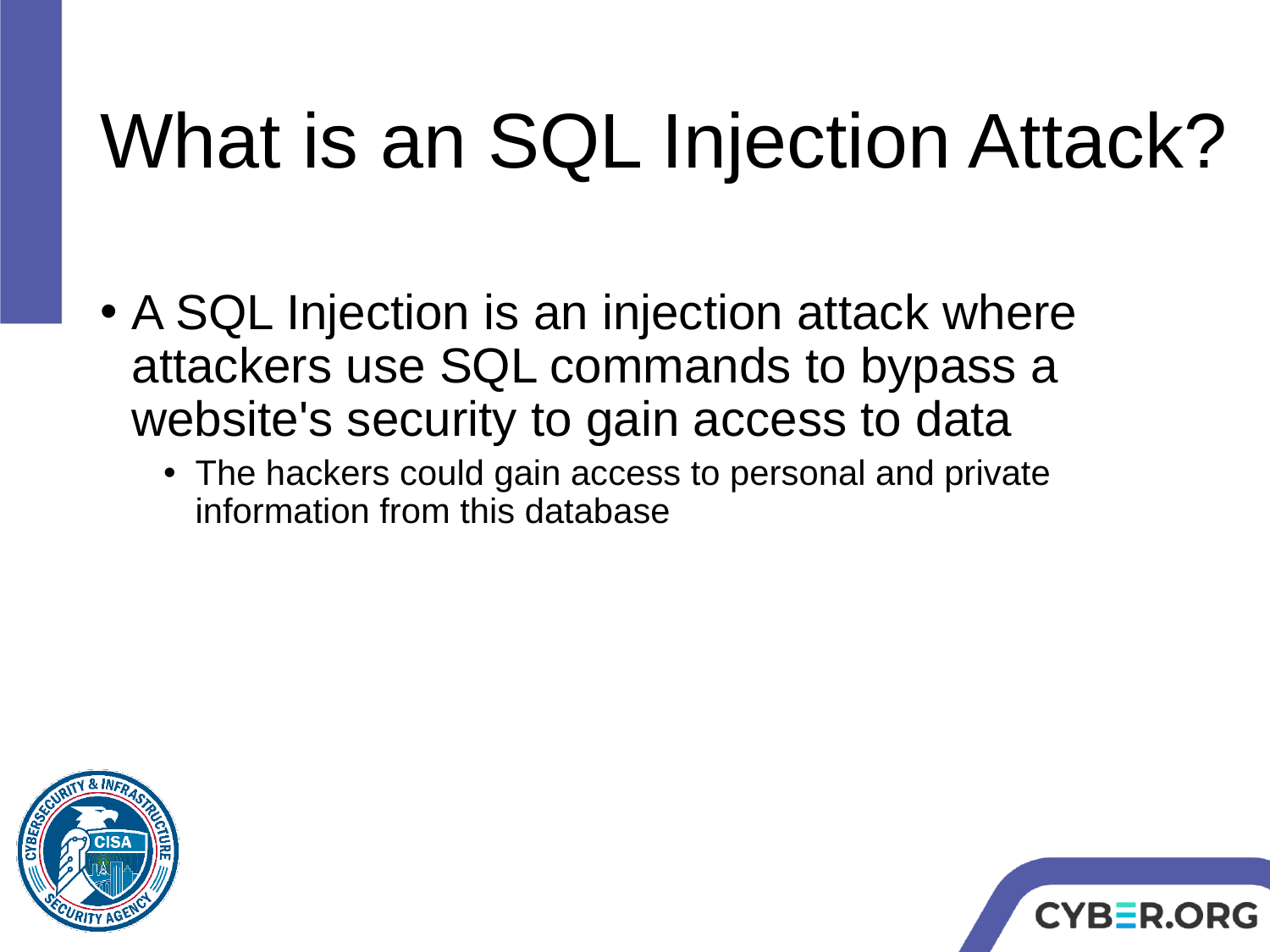

# What is an SQL Injection Attack?
A SQL Injection is an injection attack where attackers use SQL commands to bypass a website's security to gain access to data
The hackers could gain access to personal and private information from this database